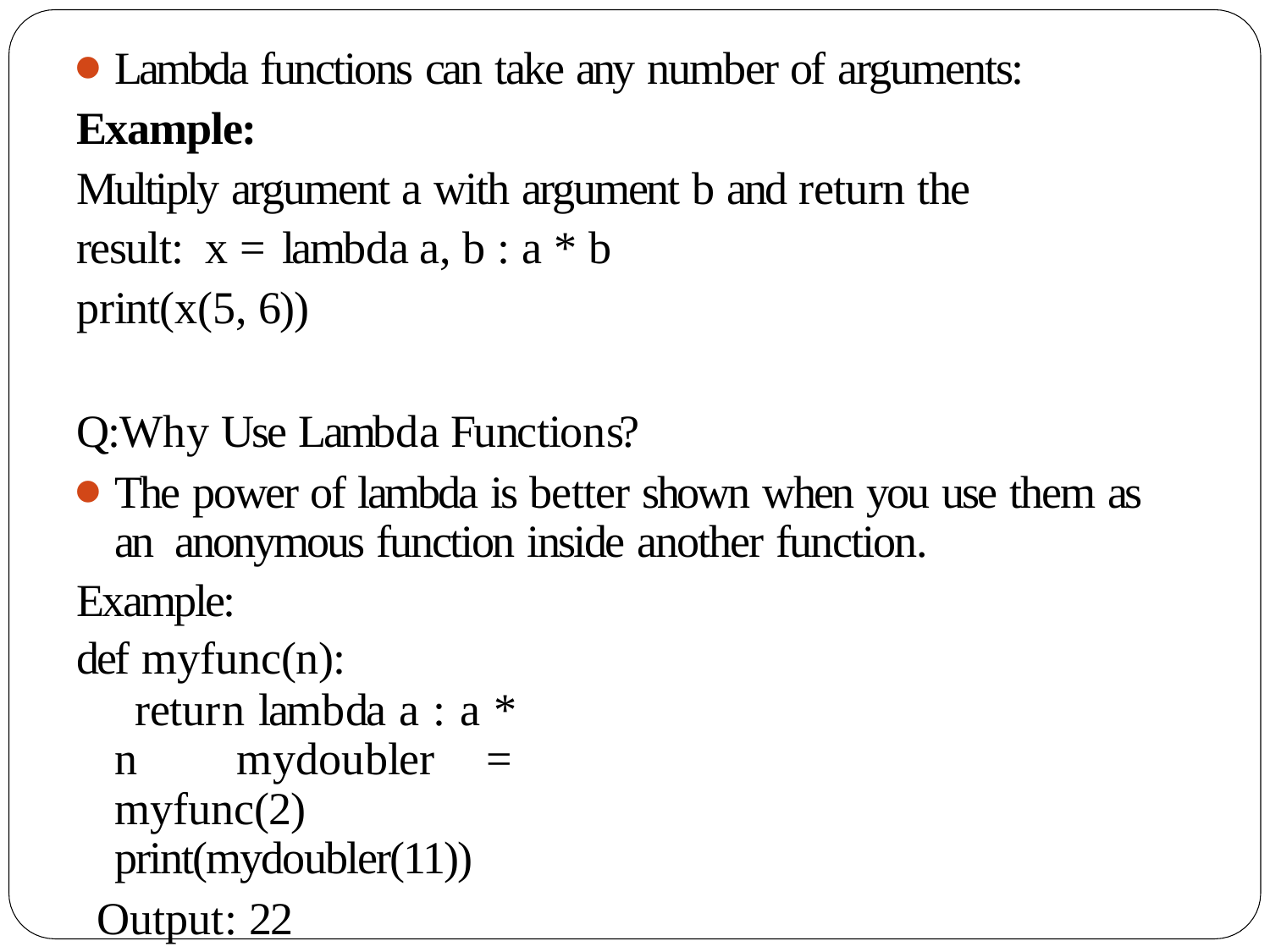

Lambda functions can take any number of arguments:
Example:
Multiply argument a with argument b and return the result:  x = lambda a, b : a * b
print(x(5, 6))

Q:Why Use Lambda Functions?
The power of lambda is better shown when you use them as an  anonymous function inside another function.
Example:
def myfunc(n):
return lambda a : a * n  mydoubler = myfunc(2)  print(mydoubler(11))
Output: 22